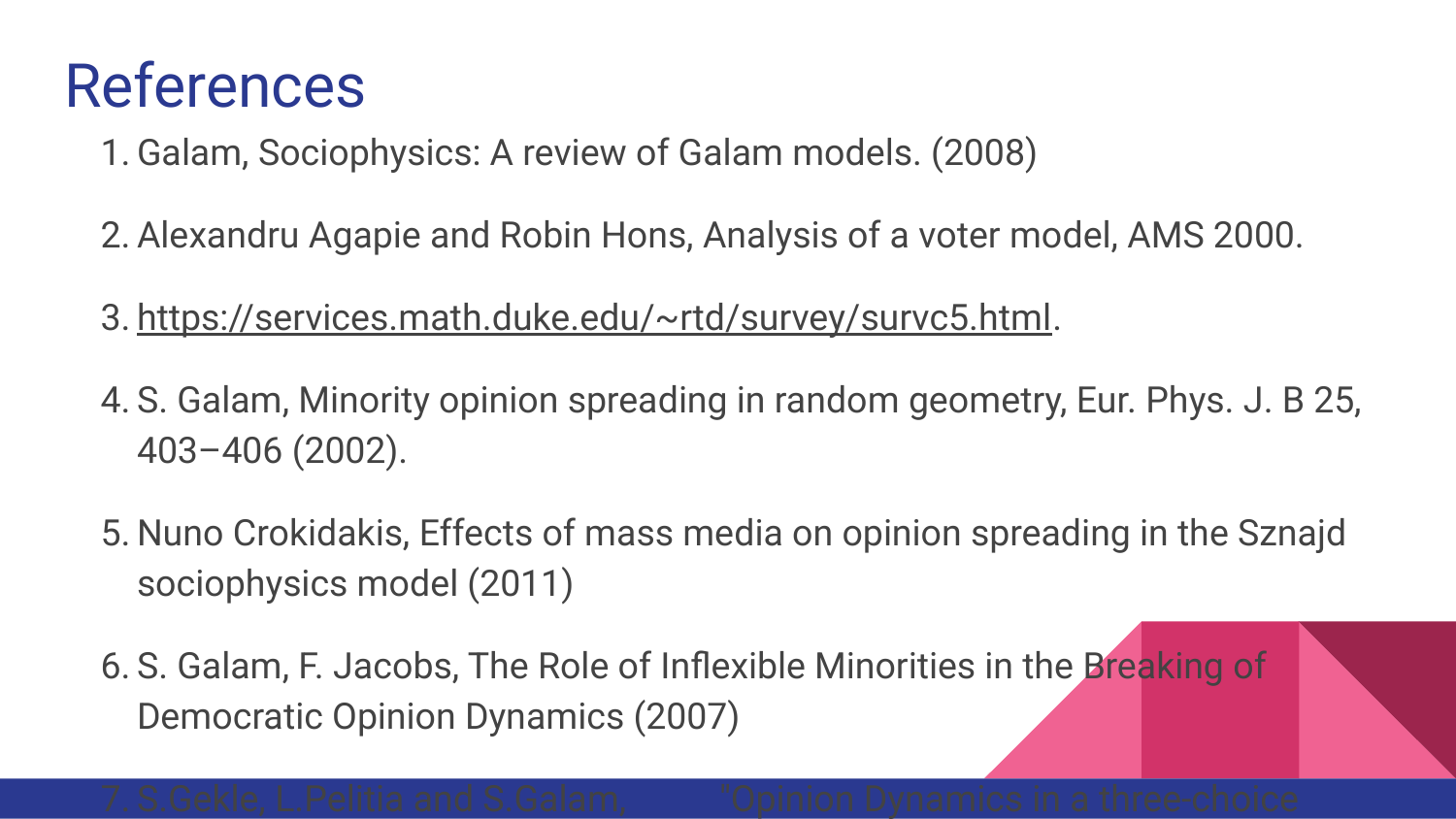

# References

Galam, Sociophysics: A review of Galam models. (2008)
Alexandru Agapie and Robin Hons, Analysis of a voter model, AMS 2000.
https://services.math.duke.edu/~rtd/survey/survc5.html.
S. Galam, Minority opinion spreading in random geometry, Eur. Phys. J. B 25, 403–406 (2002).
Nuno Crokidakis, Effects of mass media on opinion spreading in the Sznajd sociophysics model (2011)
S. Galam, F. Jacobs, The Role of Inflexible Minorities in the Breaking of Democratic Opinion Dynamics (2007)
S.Gekle, L.Pelitia and S.Galam,	"Opinion Dynamics in a three-choice system", EDP Sciences, Springer-Verlog (2005).